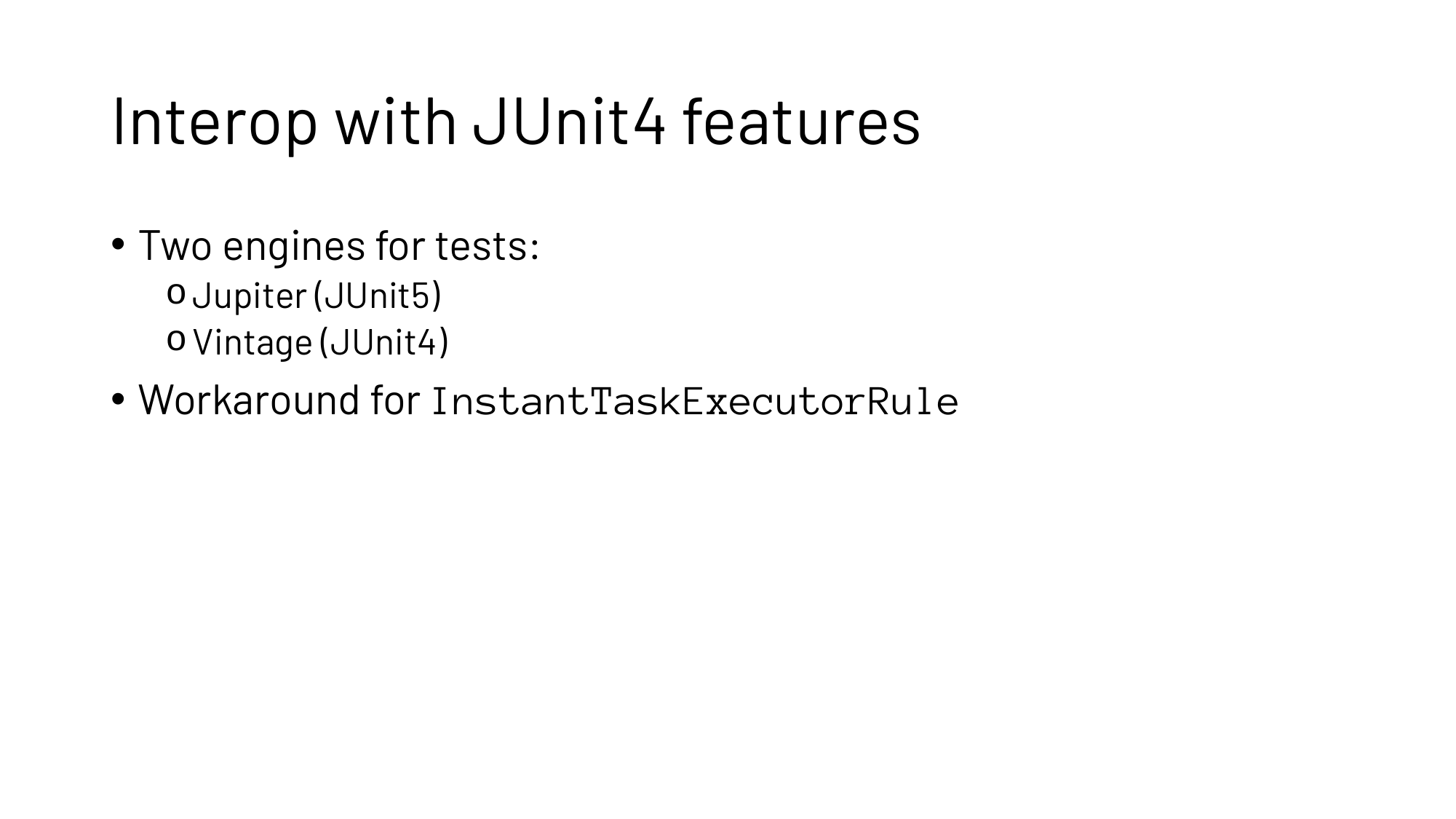

# Interop with JUnit4 features
Two engines for tests:
Jupiter (JUnit5)
Vintage (JUnit4)
Workaround for InstantTaskExecutorRule